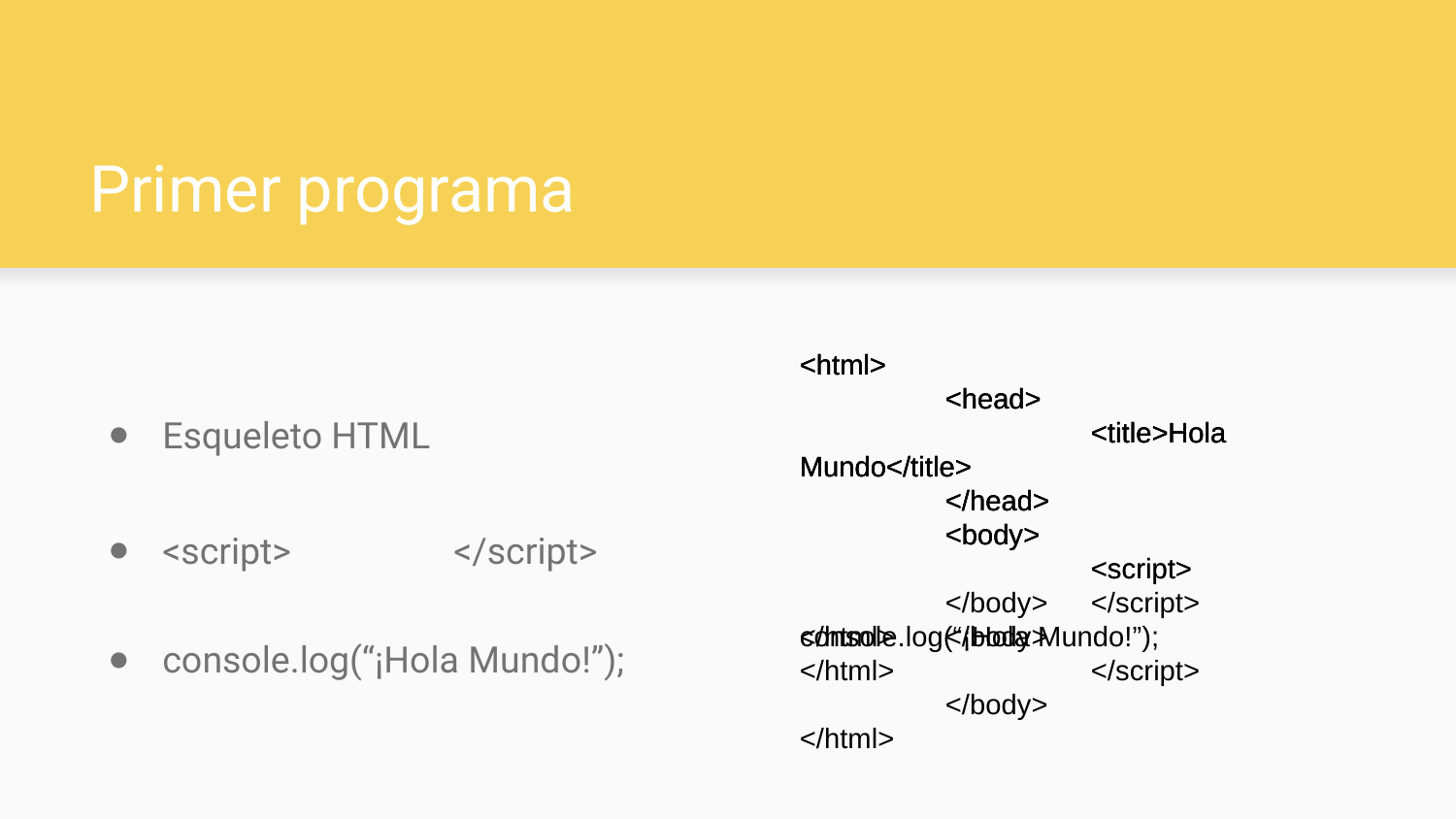

# Primer programa
<html>
	<head>
		<title>Hola Mundo</title>
	</head>
	<body>
		<script>
		</script>
	</body>
</html>
<html>
	<head>
		<title>Hola Mundo</title>
	</head>
	<body>
		<script>
			console.log(“¡Hola Mundo!”);
		</script>
	</body>
</html>
<html>
	<head>
		<title>Hola Mundo</title>
	</head>
	<body>

	</body>
</html>
Esqueleto HTML
<script>		</script>
console.log(“¡Hola Mundo!”);